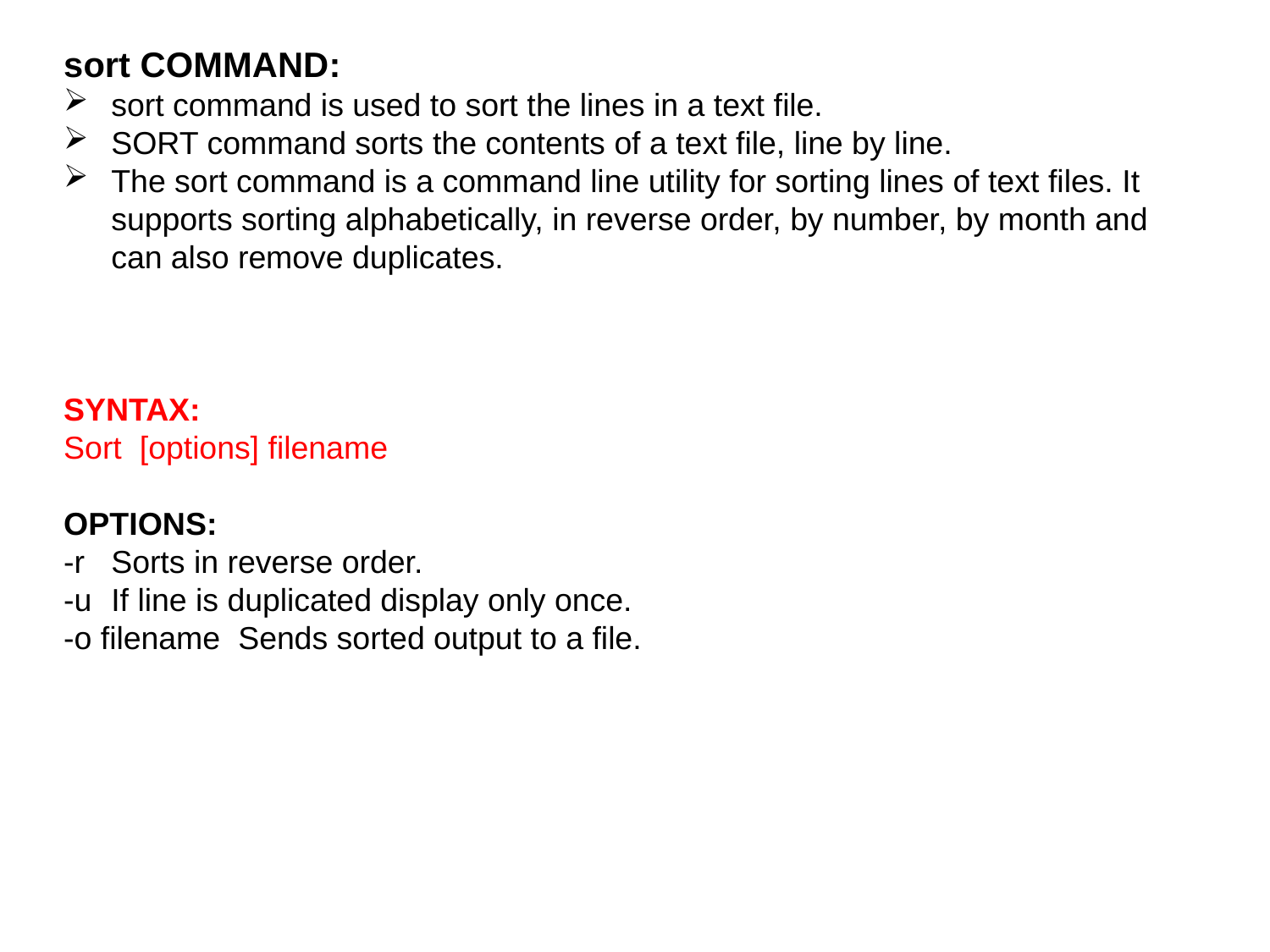

# sort COMMAND:
sort command is used to sort the lines in a text file.
SORT command sorts the contents of a text file, line by line.
The sort command is a command line utility for sorting lines of text files. It supports sorting alphabetically, in reverse order, by number, by month and can also remove duplicates.

SYNTAX:
Sort  [options] filename

OPTIONS:
-r 	Sorts in reverse order.
-u 	If line is duplicated display only once.
-o filename 	Sends sorted output to a file.